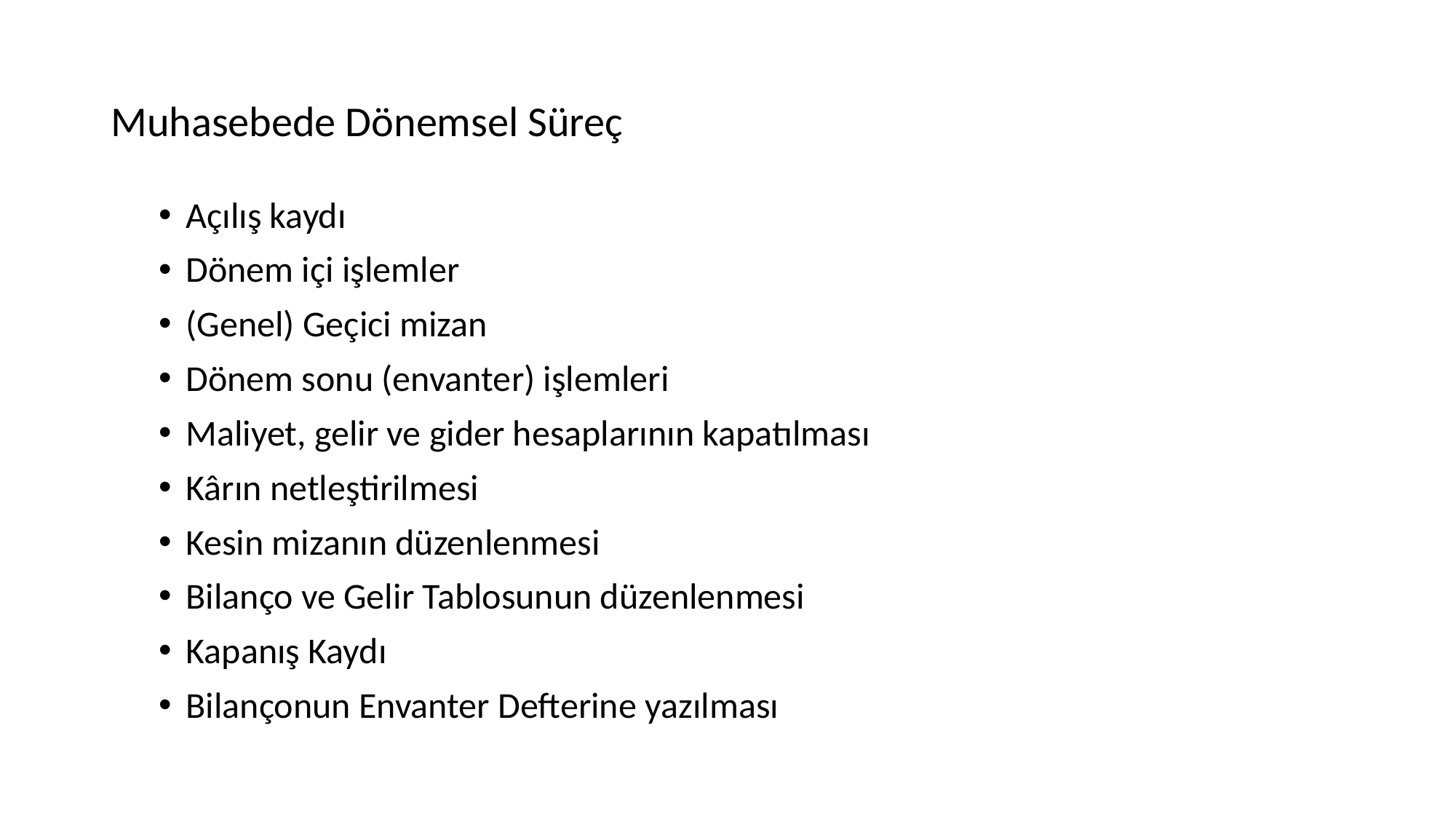

# Muhasebede Dönemsel Süreç
Açılış kaydı
Dönem içi işlemler
(Genel) Geçici mizan
Dönem sonu (envanter) işlemleri
Maliyet, gelir ve gider hesaplarının kapatılması
Kârın netleştirilmesi
Kesin mizanın düzenlenmesi
Bilanço ve Gelir Tablosunun düzenlenmesi
Kapanış Kaydı
Bilançonun Envanter Defterine yazılması